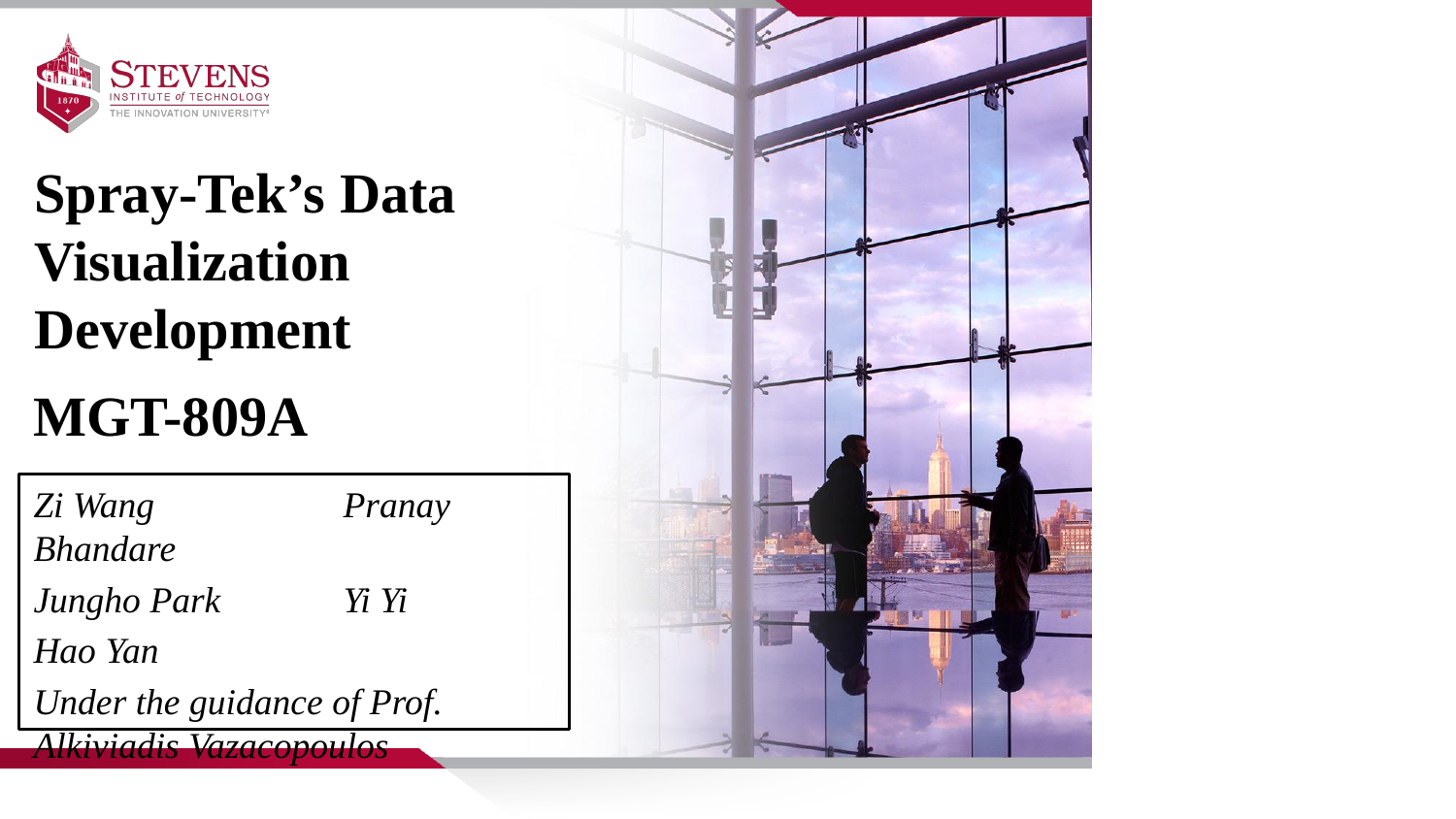

Spray-Tek’s Data  Visualization Development

MGT-809A
Zi Wang		  Pranay Bhandare
Jungho Park	  Yi Yi
Hao Yan
Under the guidance of Prof. Alkiviadis Vazacopoulos